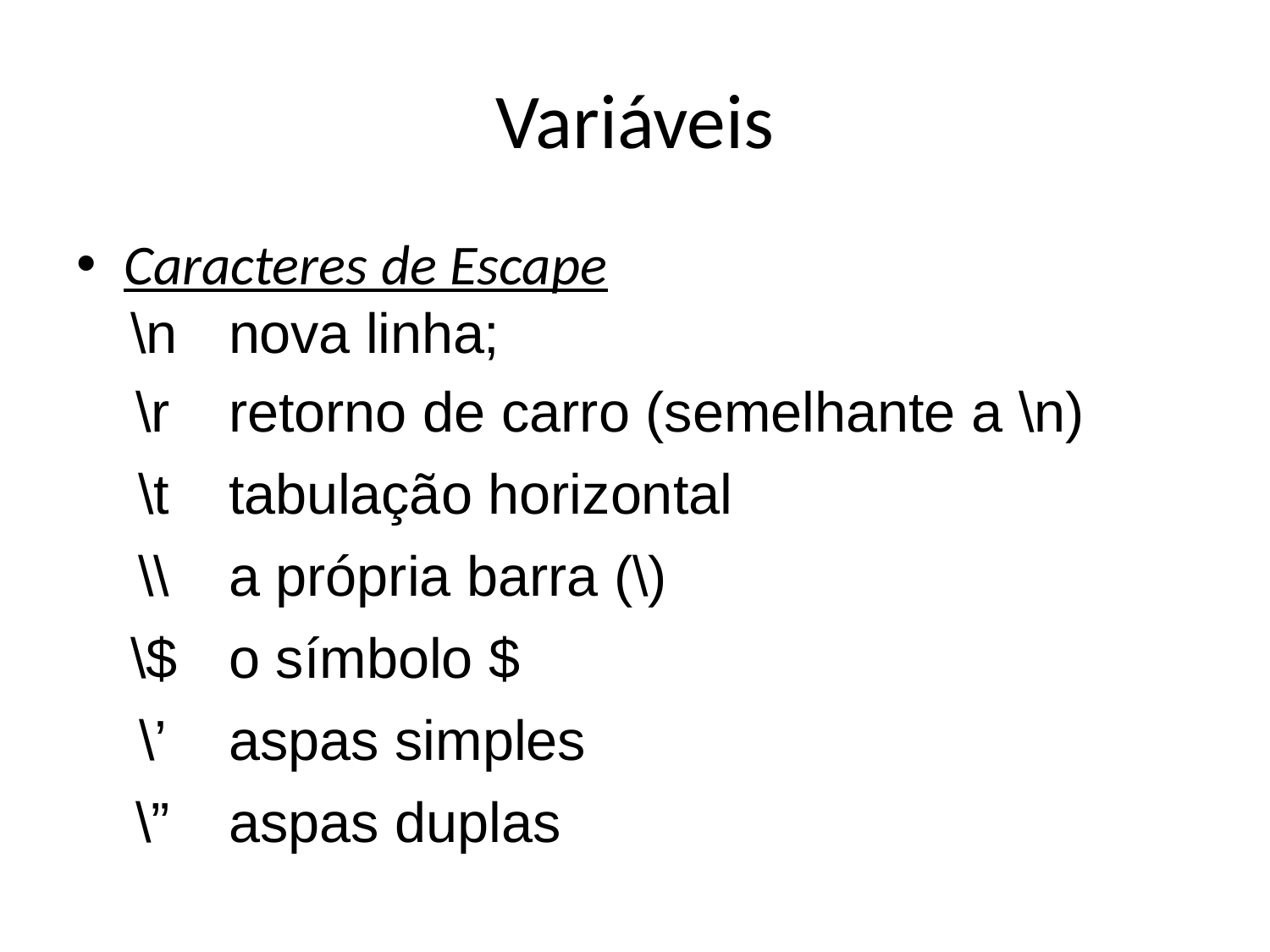

# Variáveis
Caracteres de Escape

| \n | nova linha; |
| --- | --- |
| \r | retorno de carro (semelhante a \n) |
| \t | tabulação horizontal |
| \\ | a própria barra (\) |
| \$ | o símbolo $ |
| \’ | aspas simples |
| \” | aspas duplas |